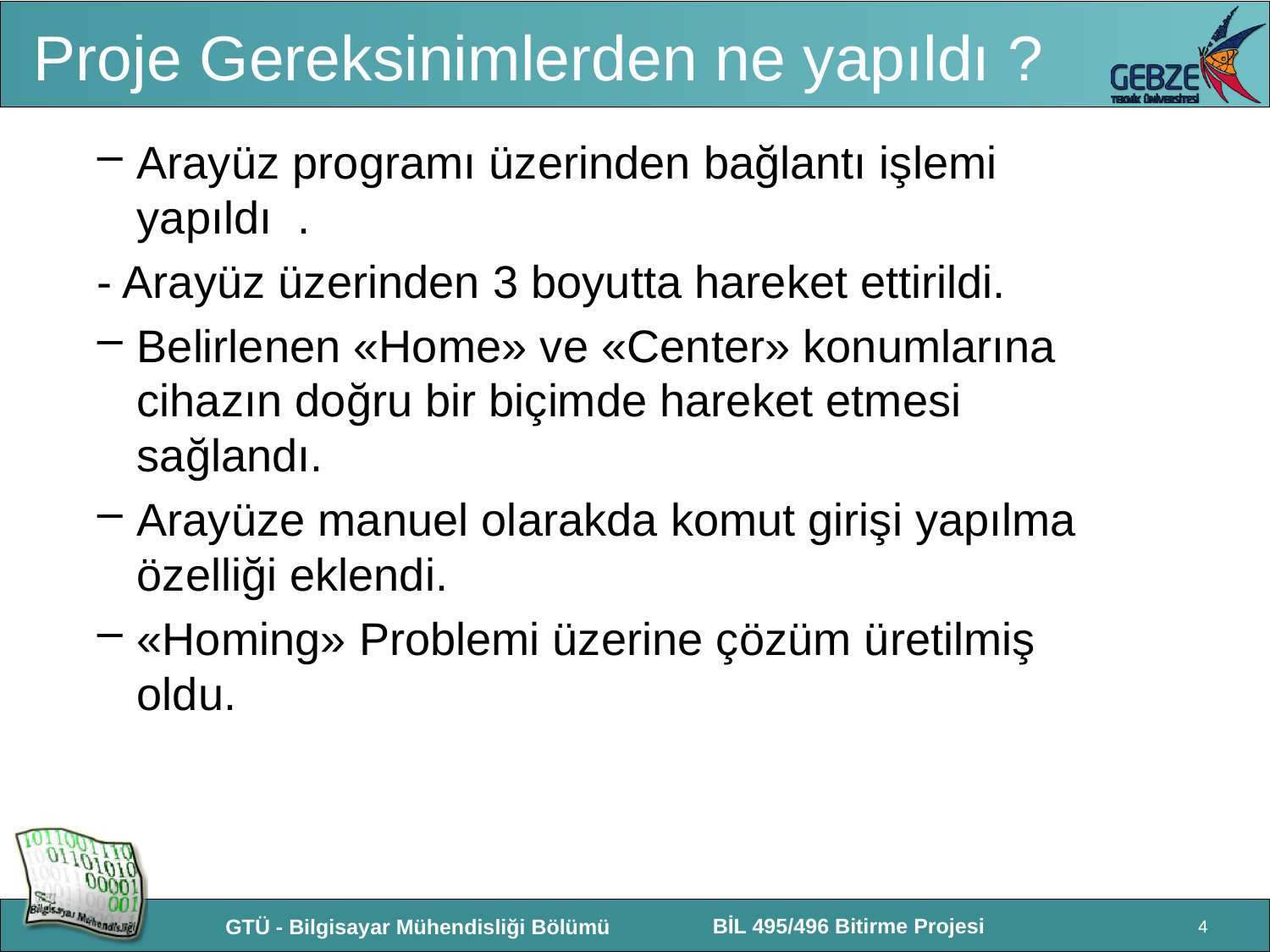

# Proje Gereksinimlerden ne yapıldı ?
Arayüz programı üzerinden bağlantı işlemi yapıldı  .
- Arayüz üzerinden 3 boyutta hareket ettirildi.
Belirlenen «Home» ve «Center» konumlarına cihazın doğru bir biçimde hareket etmesi sağlandı.
Arayüze manuel olarakda komut girişi yapılma özelliği eklendi.
«Homing» Problemi üzerine çözüm üretilmiş oldu.

4